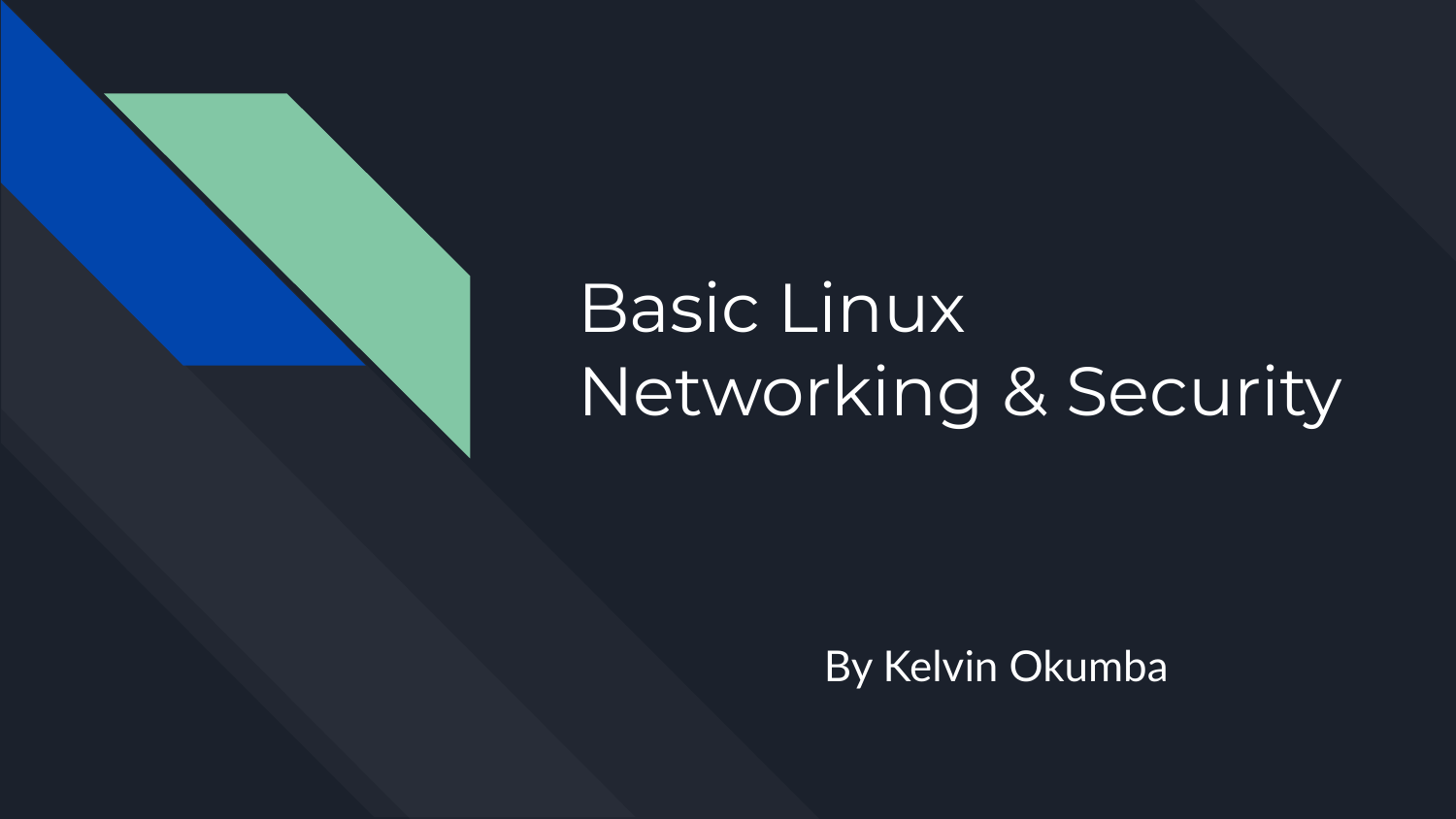

# Basic Linux Networking & Security
By Kelvin Okumba